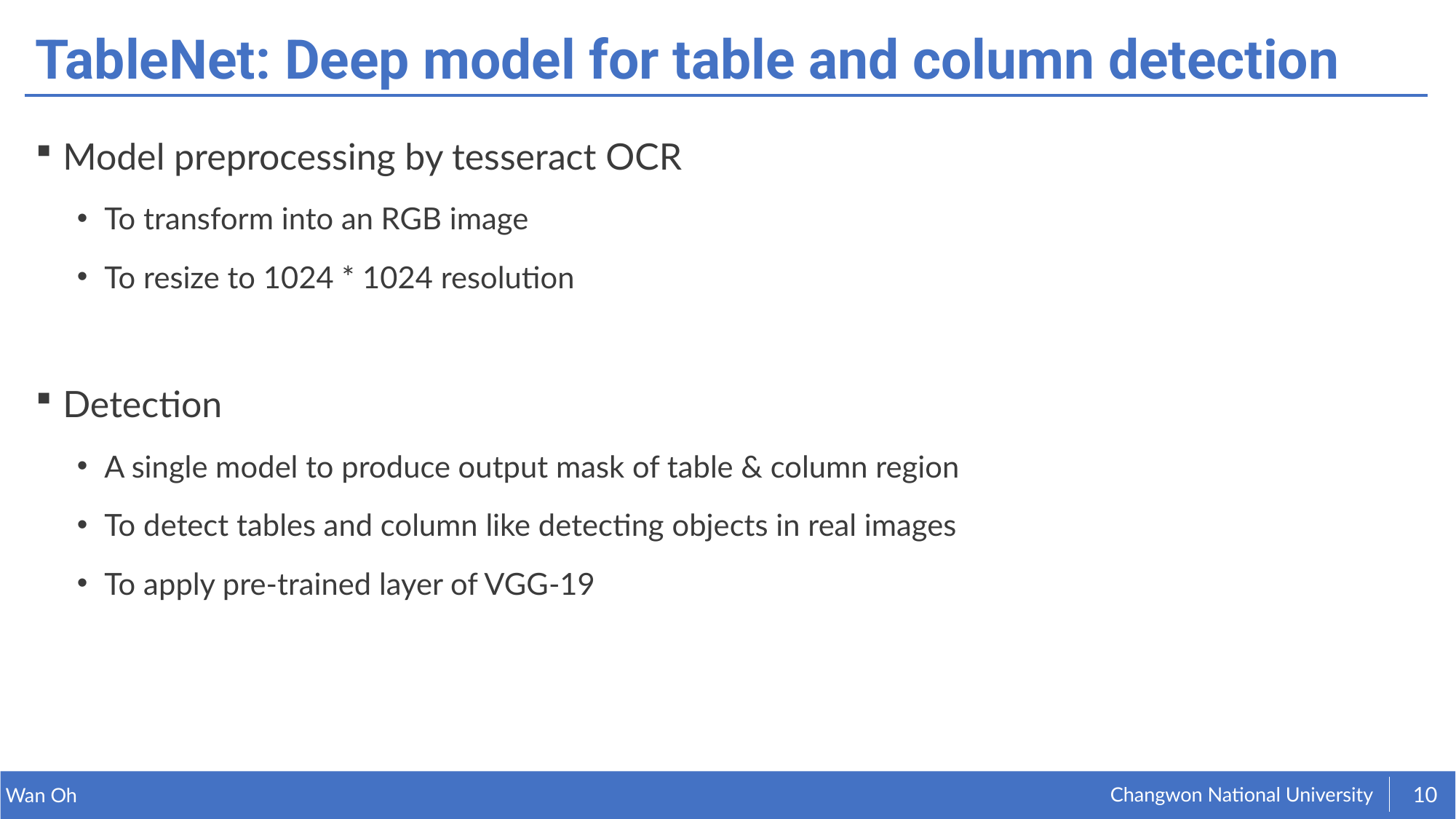

# TableNet: Deep model for table and column detection
Model preprocessing by tesseract OCR
To transform into an RGB image
To resize to 1024 * 1024 resolution

Detection
A single model to produce output mask of table & column region
To detect tables and column like detecting objects in real images
To apply pre-trained layer of VGG-19
10